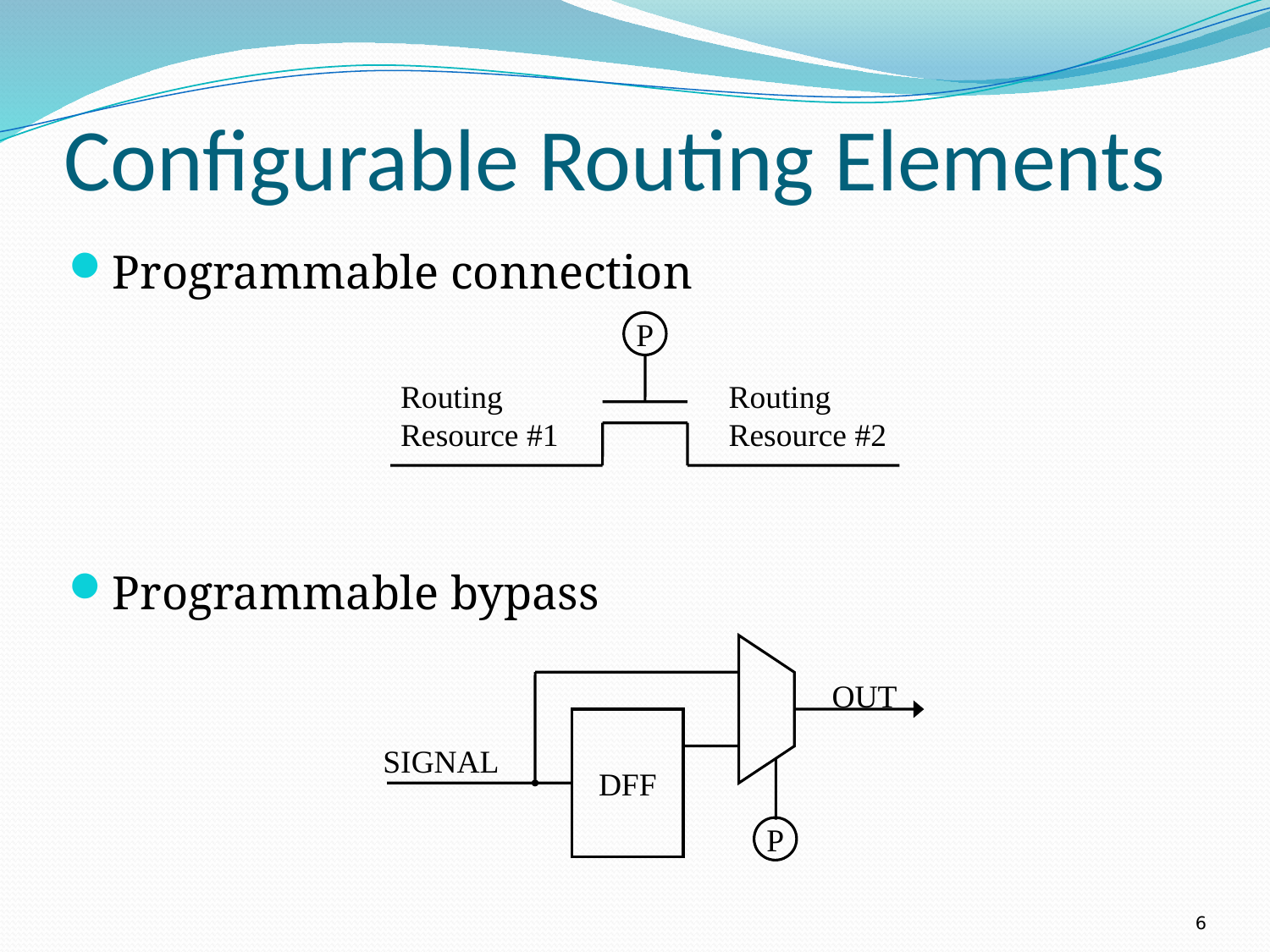

# Configurable Routing Elements
Programmable connection

Programmable bypass
P

Routing
Resource #1
Routing
Resource #2

OUT

DFF

SIGNAL

P
6